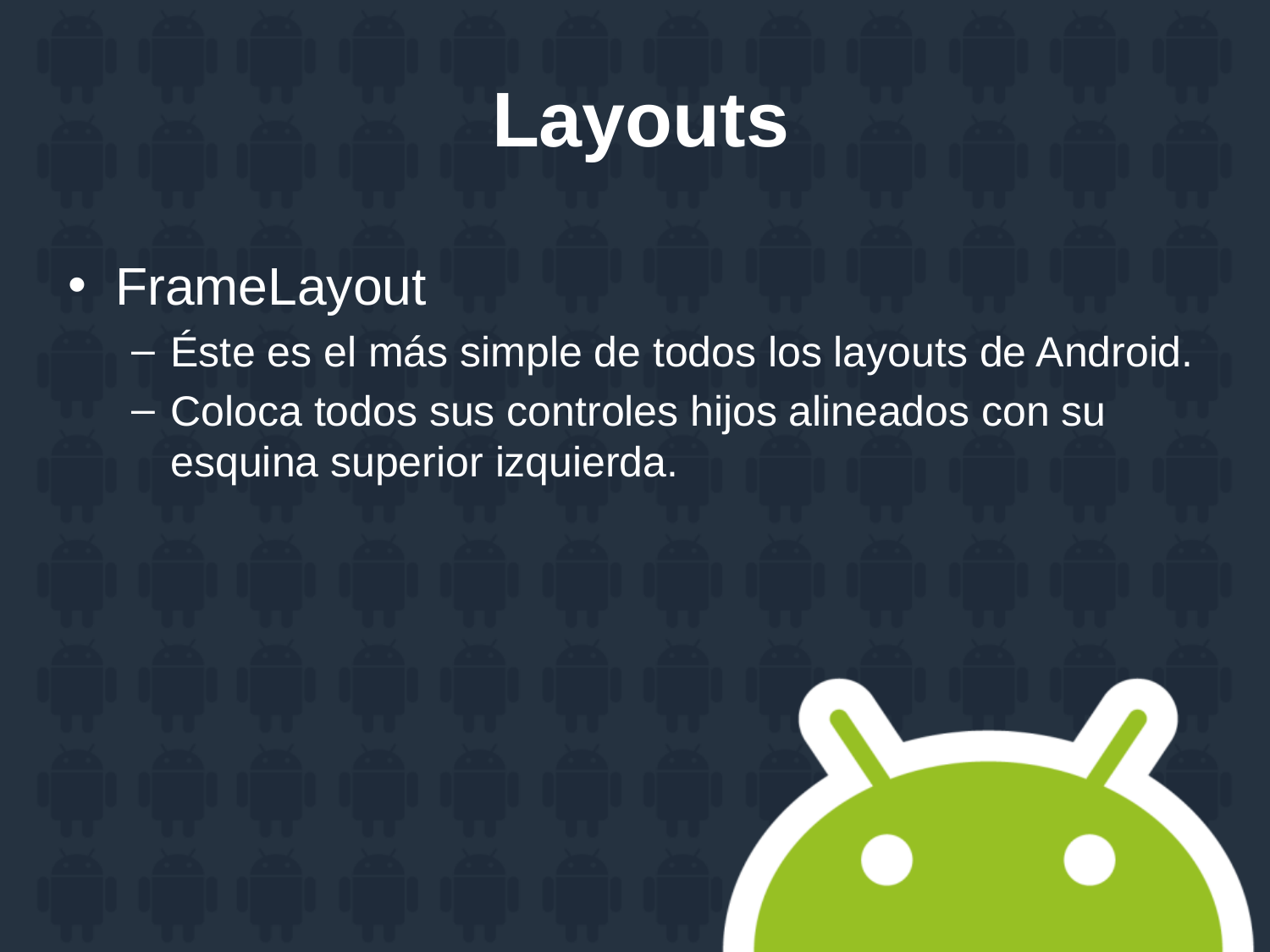

# Layouts
FrameLayout
Éste es el más simple de todos los layouts de Android.
Coloca todos sus controles hijos alineados con su esquina superior izquierda.